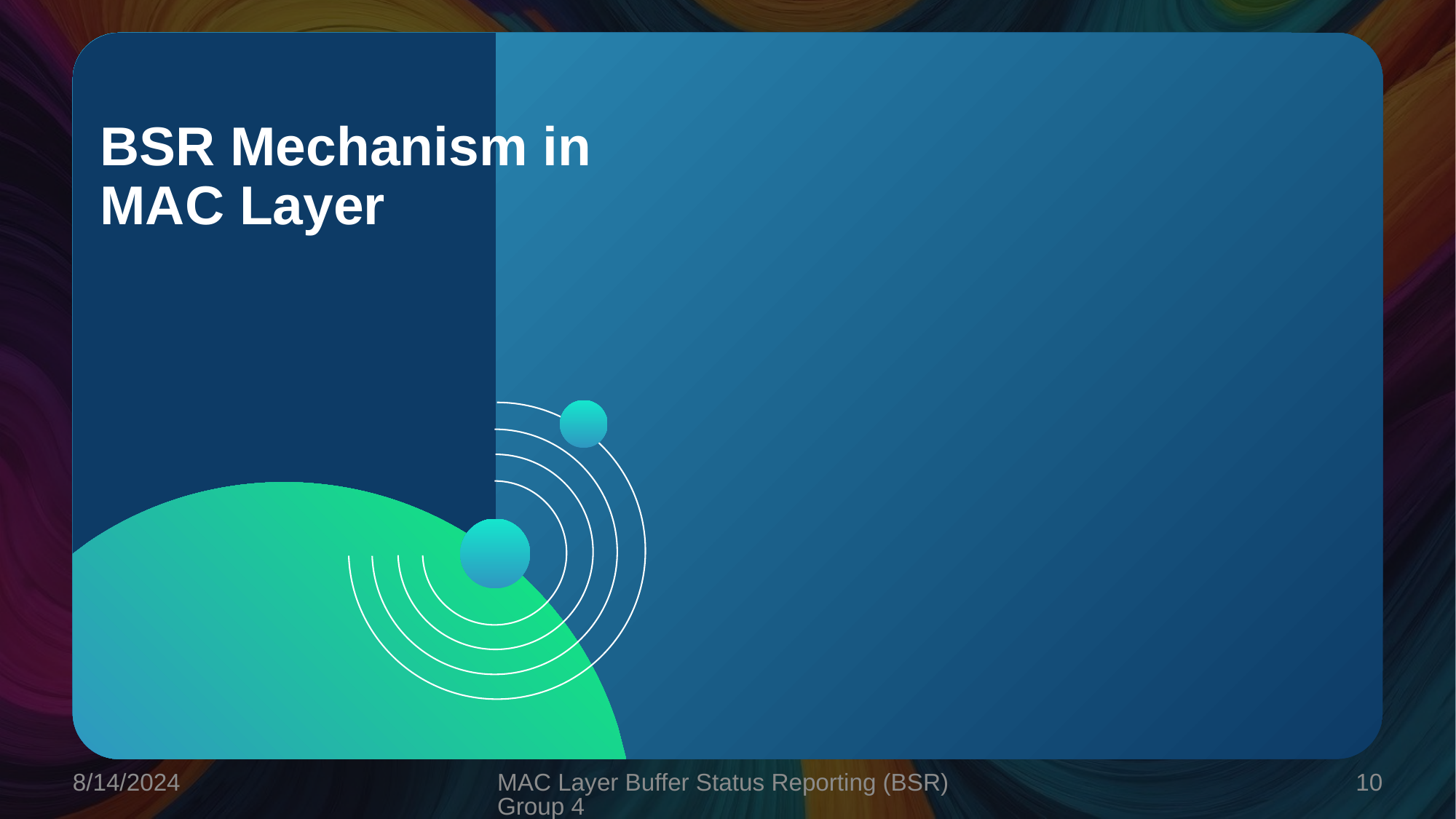

# BSR Mechanism in MAC Layer

8/14/2024
MAC Layer Buffer Status Reporting (BSR) Group 4
10